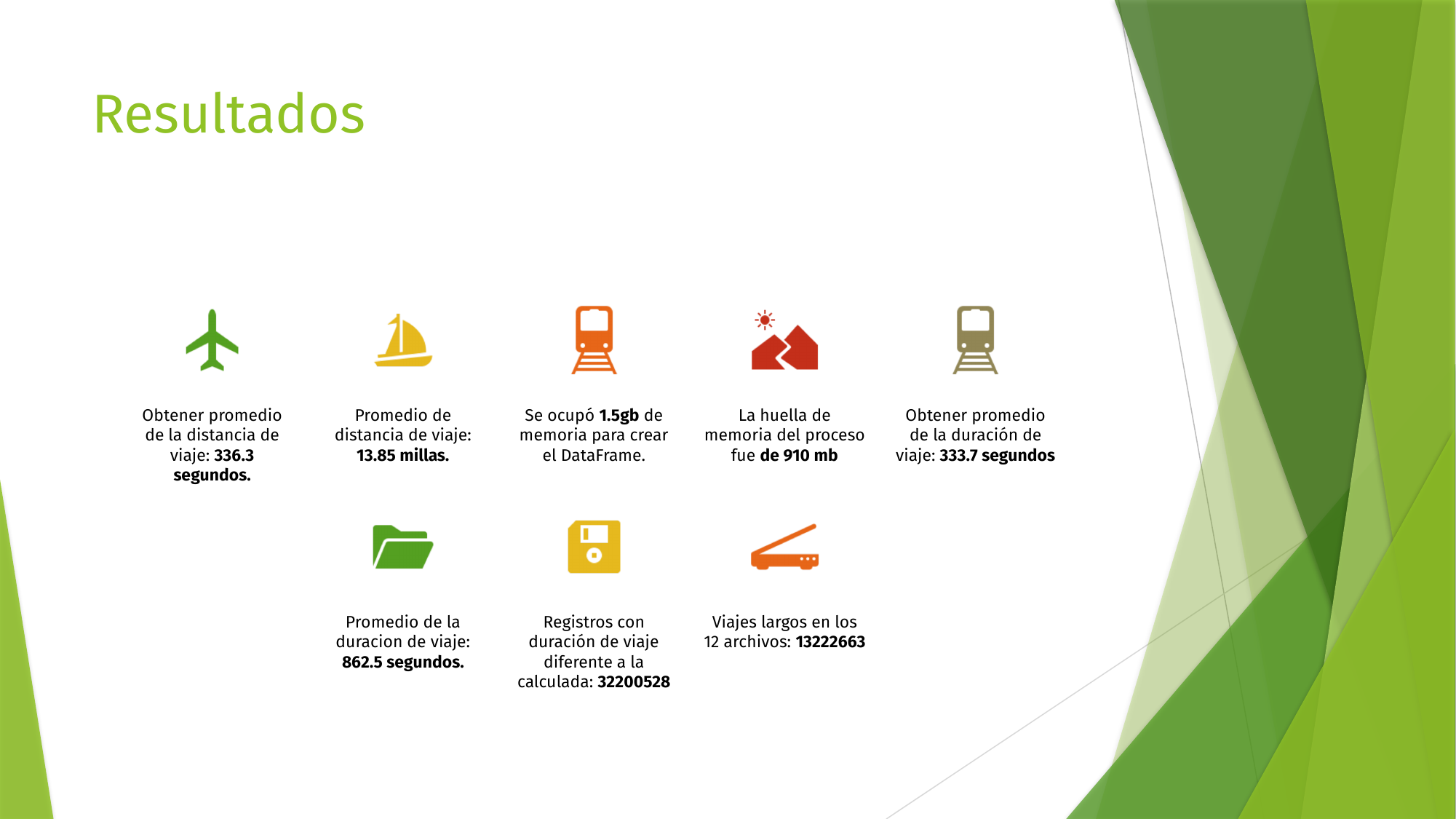

# Resultados
Obtener promedio de la distancia de viaje: 336.3 segundos.
Promedio de distancia de viaje: 13.85 millas.
Se ocupó 1.5gb de memoria para crear el DataFrame.
La huella de memoria del proceso fue de 910 mb
Obtener promedio de la duración de viaje: 333.7 segundos
Promedio de la duracion de viaje: 862.5 segundos.
Registros con duración de viaje diferente a la calculada: 32200528
Viajes largos en los 12 archivos: 13222663